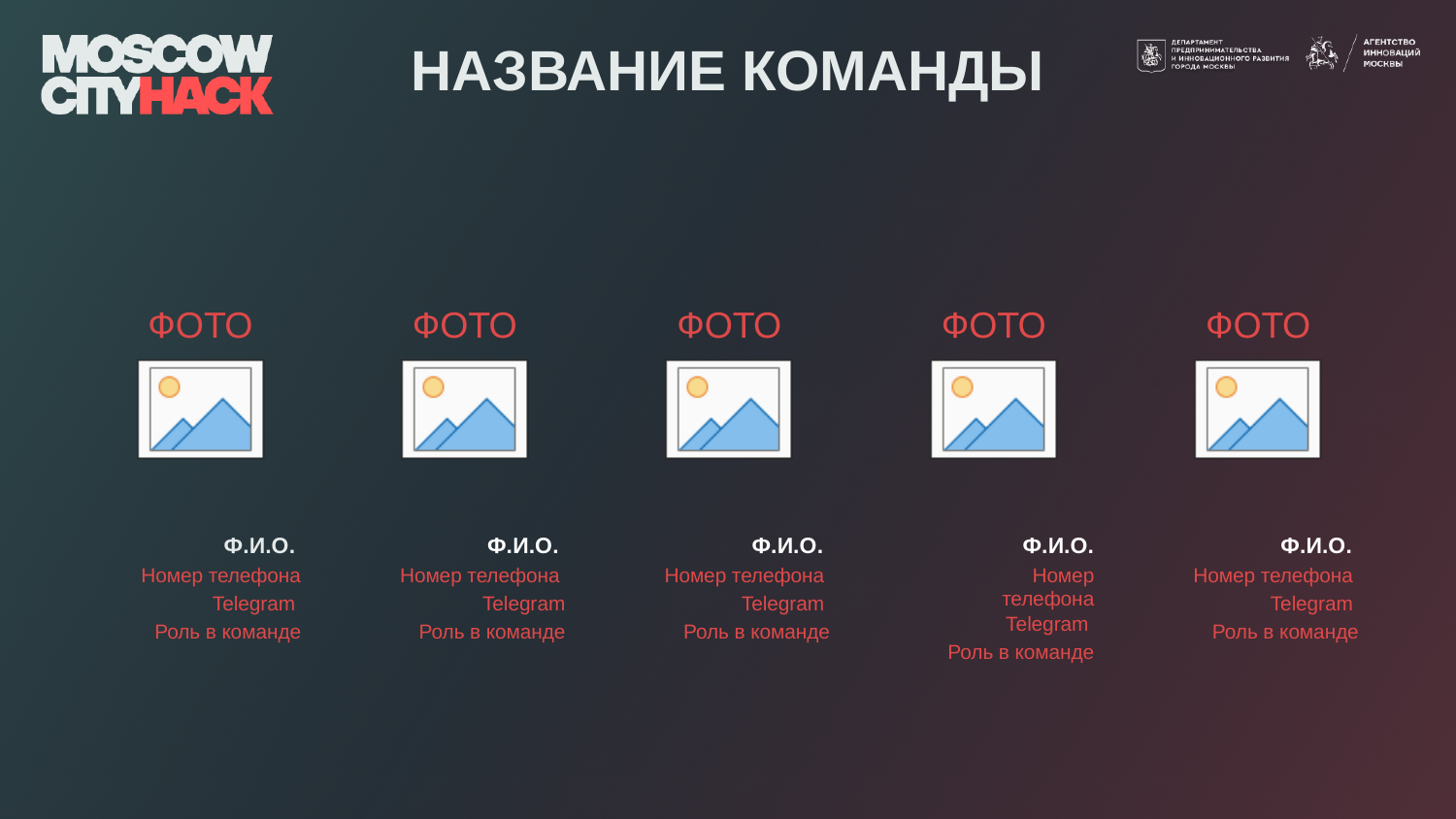

Название команды

Ф.И.О.
Номер телефона
 Telegram
Роль в команде

Ф.И.О.
Номер телефона
Telegram
 Роль в команде

Ф.И.О.
Номер телефона
Telegram
Роль в команде

Ф.И.О.
 Номер телефона Telegram
Роль в команде

Ф.И.О.
Номер телефона
Telegram
Роль в команде